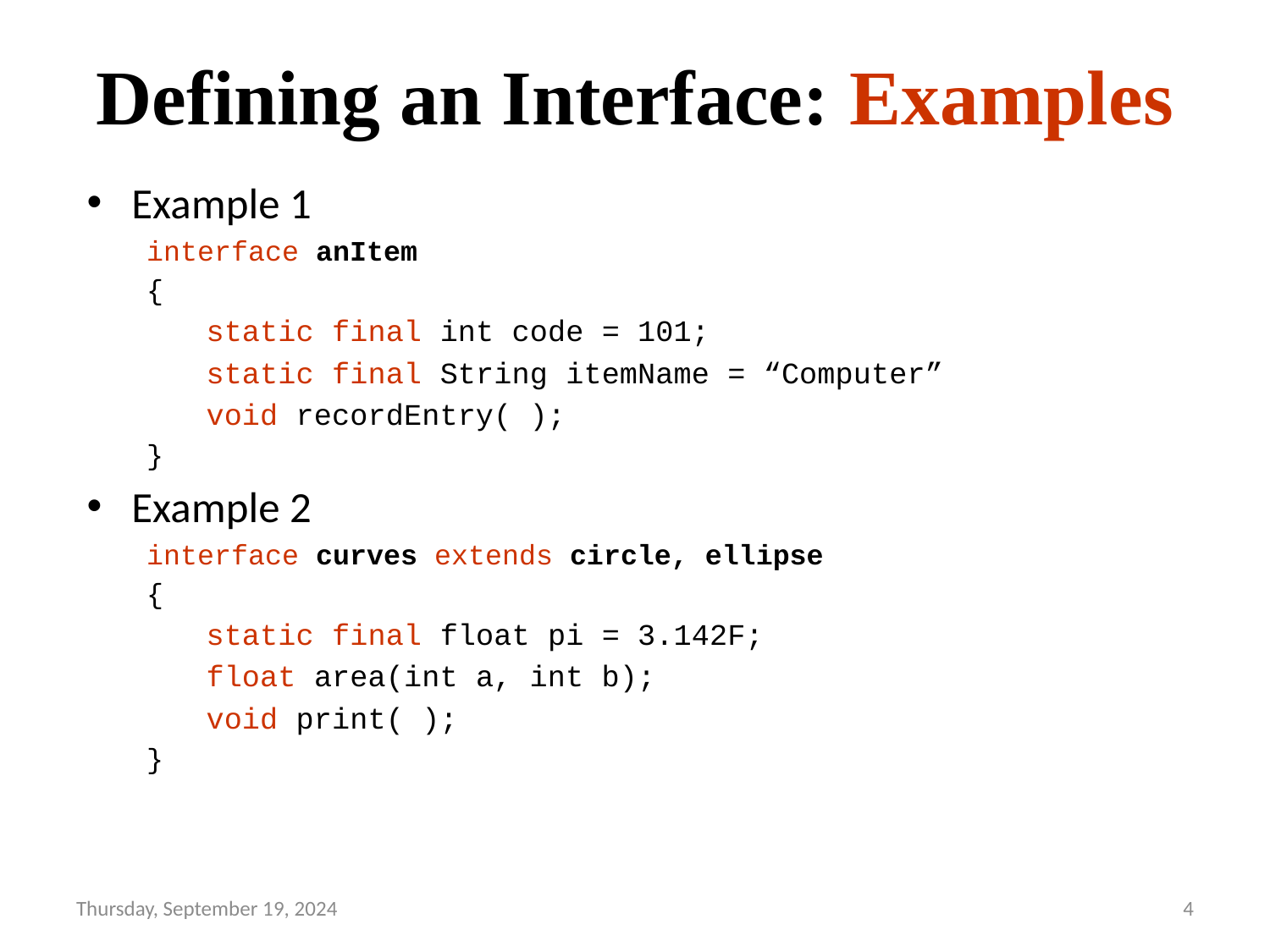

# Defining an Interface: Examples
Example 1
interface anItem
{
static final int code = 101;
static final String itemName = “Computer”
void recordEntry( );
}
Example 2
interface curves extends circle, ellipse
{
static final float pi = 3.142F;
float area(int a, int b);
void print( );
}
Thursday, September 19, 2024

4